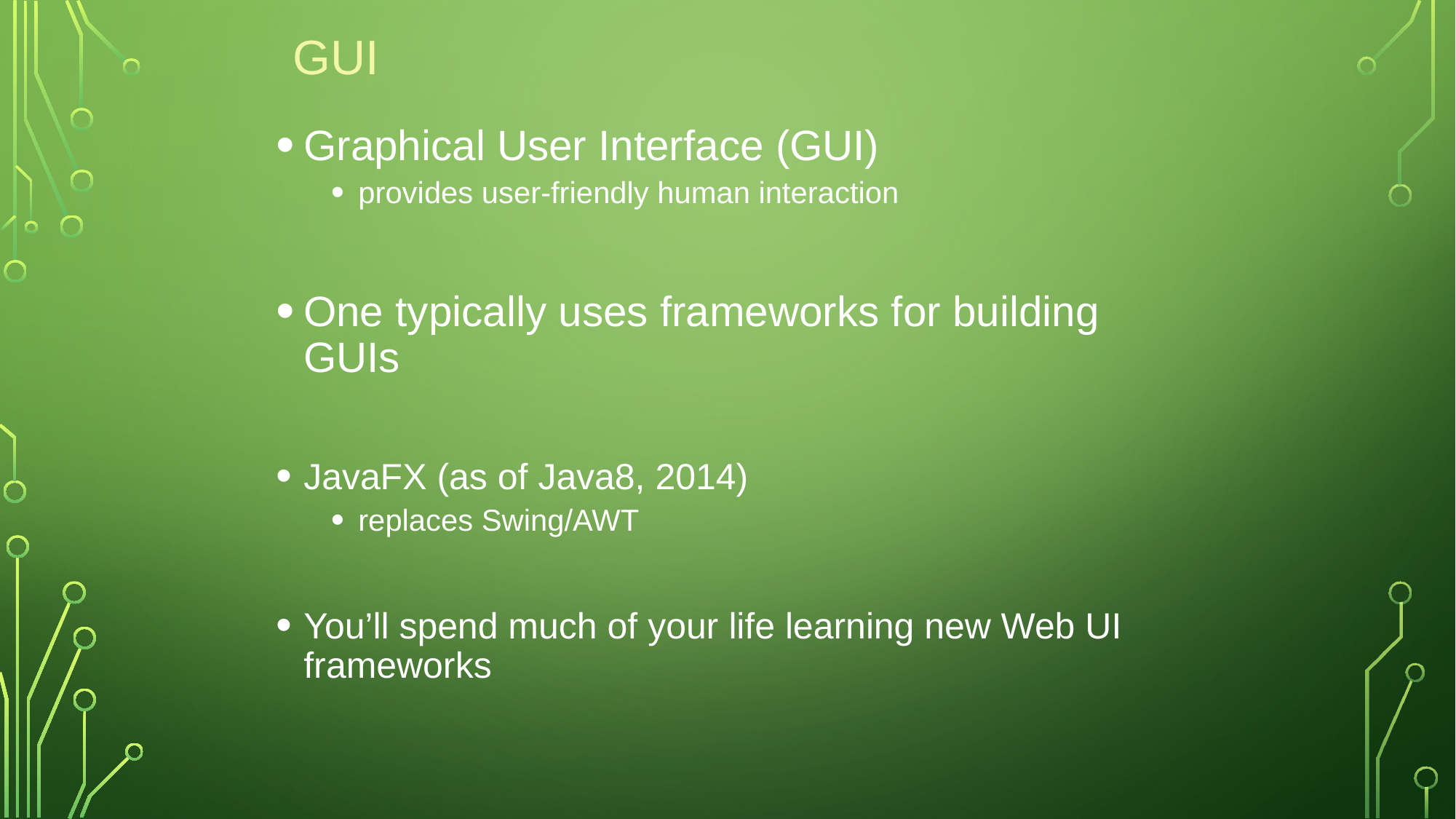

# GUI
Graphical User Interface (GUI)
provides user-friendly human interaction

One typically uses frameworks for building GUIs

JavaFX (as of Java8, 2014)
replaces Swing/AWT

You’ll spend much of your life learning new Web UI frameworks